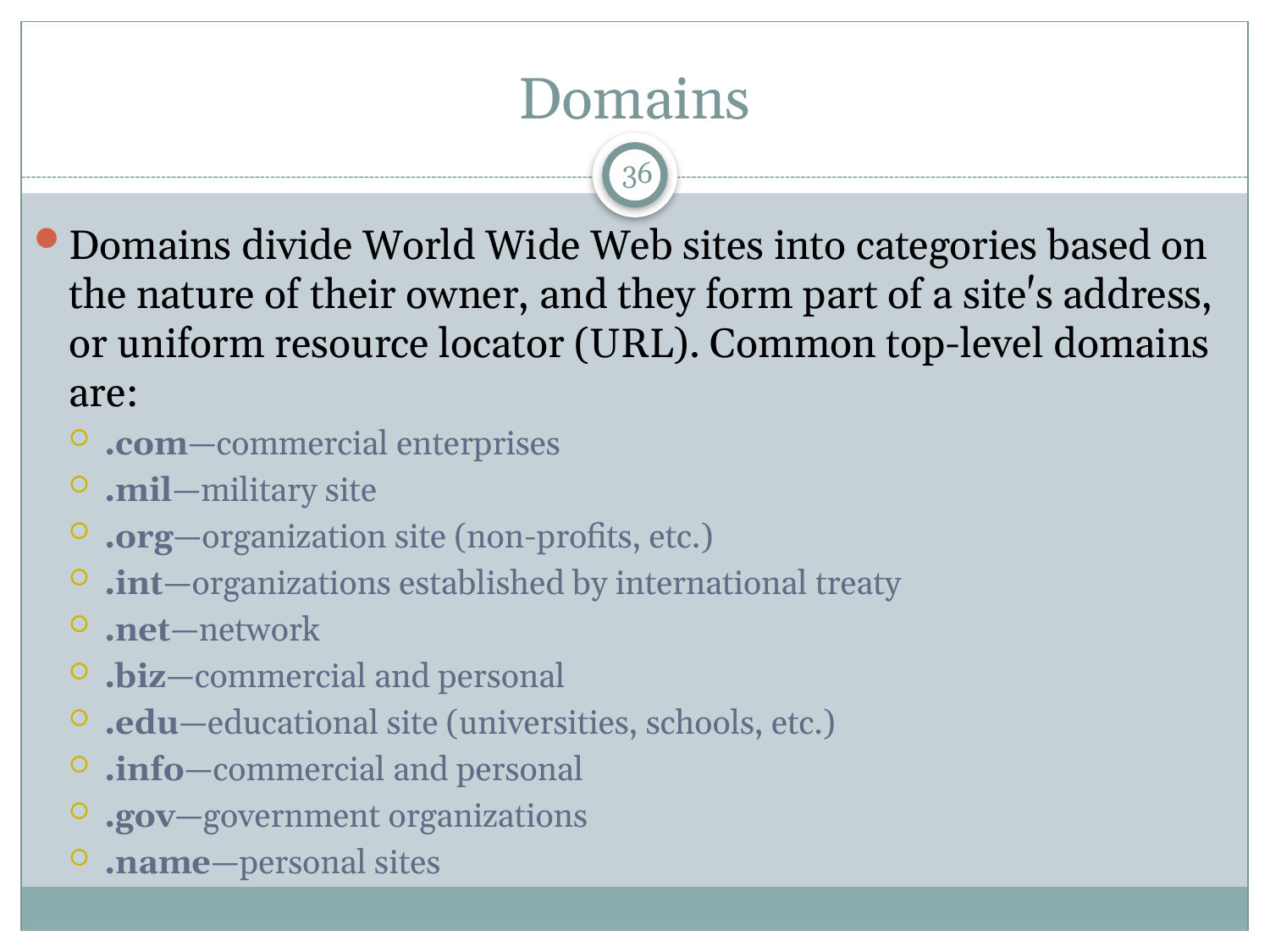

# Domains
36
Domains divide World Wide Web sites into categories based on the nature of their owner, and they form part of a site's address, or uniform resource locator (URL). Common top-level domains are:
.com—commercial enterprises
.mil—military site
.org—organization site (non-profits, etc.)
.int—organizations established by international treaty
.net—network
.biz—commercial and personal
.edu—educational site (universities, schools, etc.)
.info—commercial and personal
.gov—government organizations
.name—personal sites